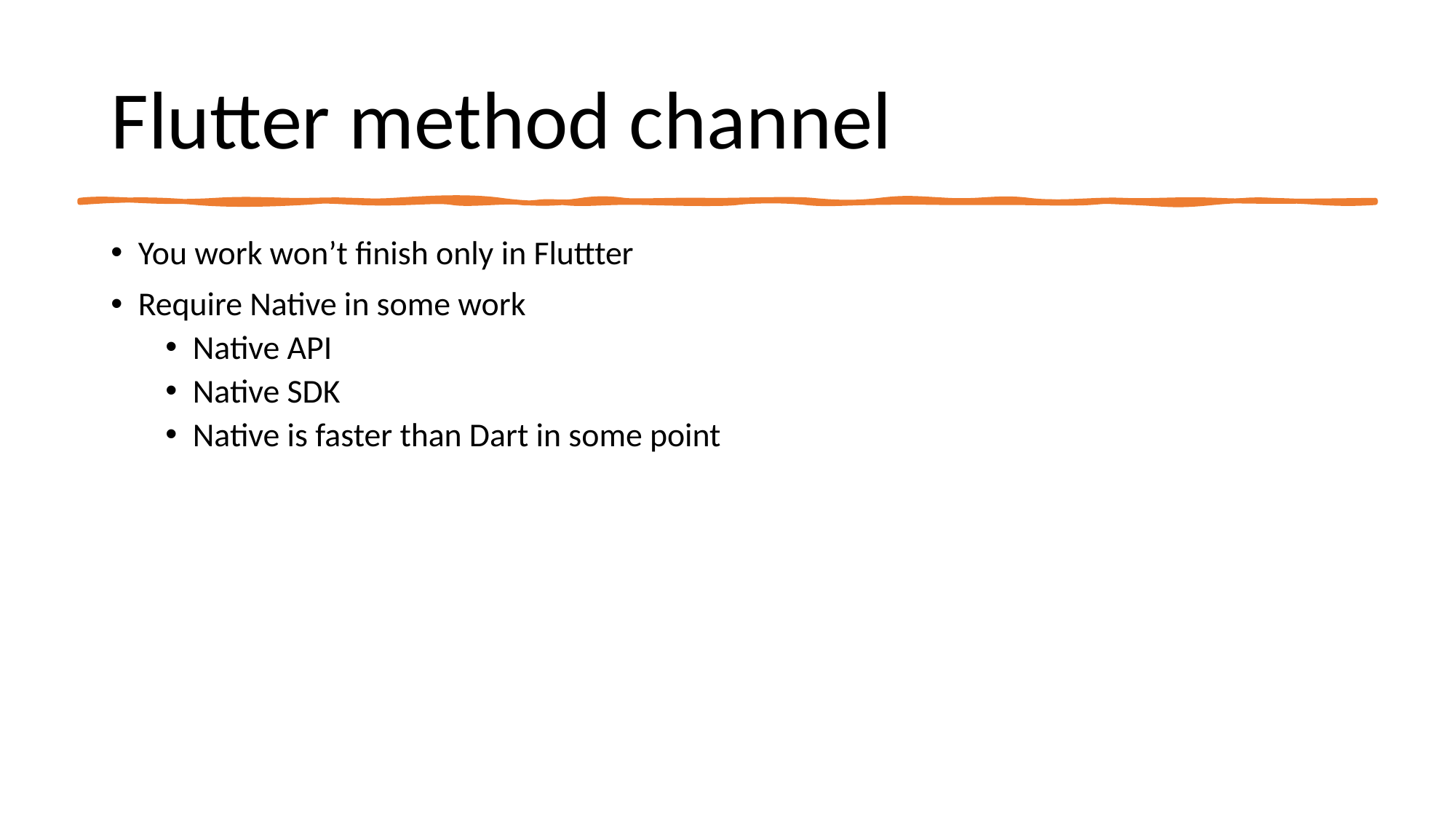

# Flutter method channel

You work won’t finish only in Fluttter
Require Native in some work
Native API
Native SDK
Native is faster than Dart in some point